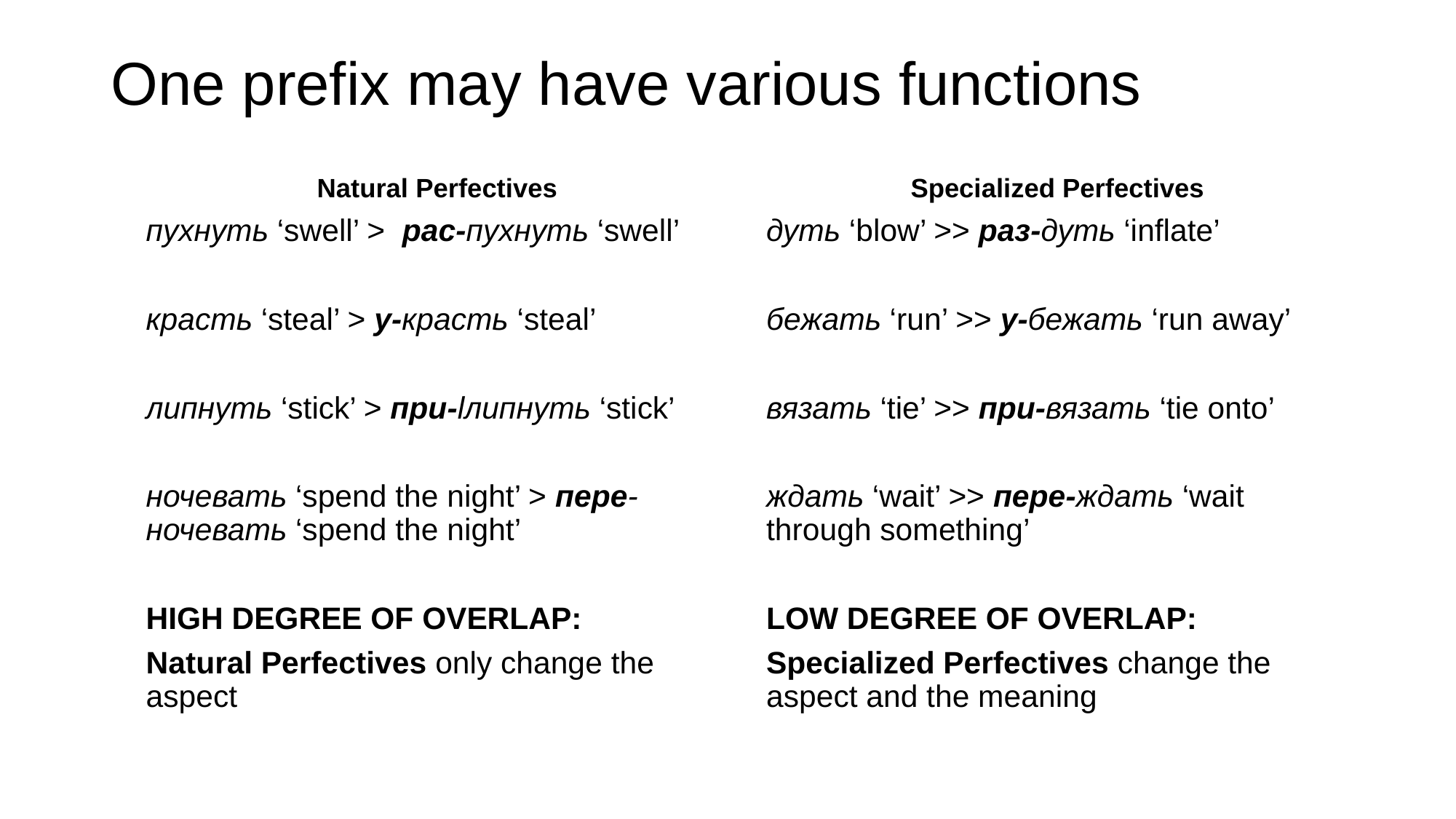

# One prefix may have various functions
Natural Perfectives
пухнуть ‘swell’ >  рас-пухнуть ‘swell’

красть ‘steal’ > у-красть ‘steal’

липнуть ‘stick’ > при-lлипнуть ‘stick’

ночевать ‘spend the night’ > пере- ночевать ‘spend the night’

HIGH DEGREE OF OVERLAP:
Natural Perfectives only change the aspect
Specialized Perfectives
дуть ‘blow’ >> раз-дуть ‘inflate’

бежать ‘run’ >> у-бежать ‘run away’

вязать ‘tie’ >> при-вязать ‘tie onto’

ждать ‘wait’ >> пере-ждать ‘wait through something’

LOW DEGREE OF OVERLAP:
Specialized Perfectives change the aspect and the meaning